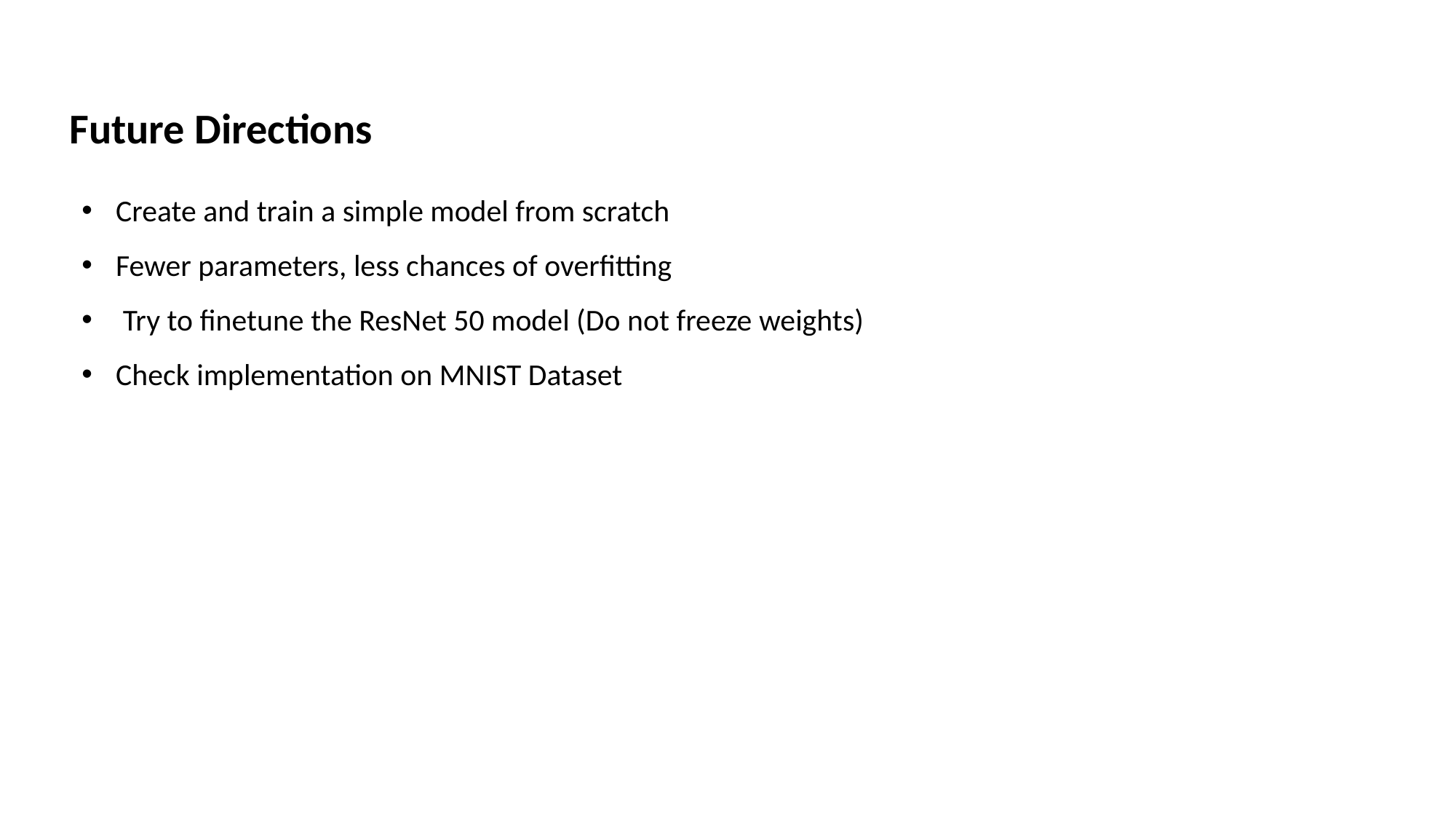

Future Directions
Create and train a simple model from scratch
Fewer parameters, less chances of overfitting
 Try to finetune the ResNet 50 model (Do not freeze weights)
Check implementation on MNIST Dataset